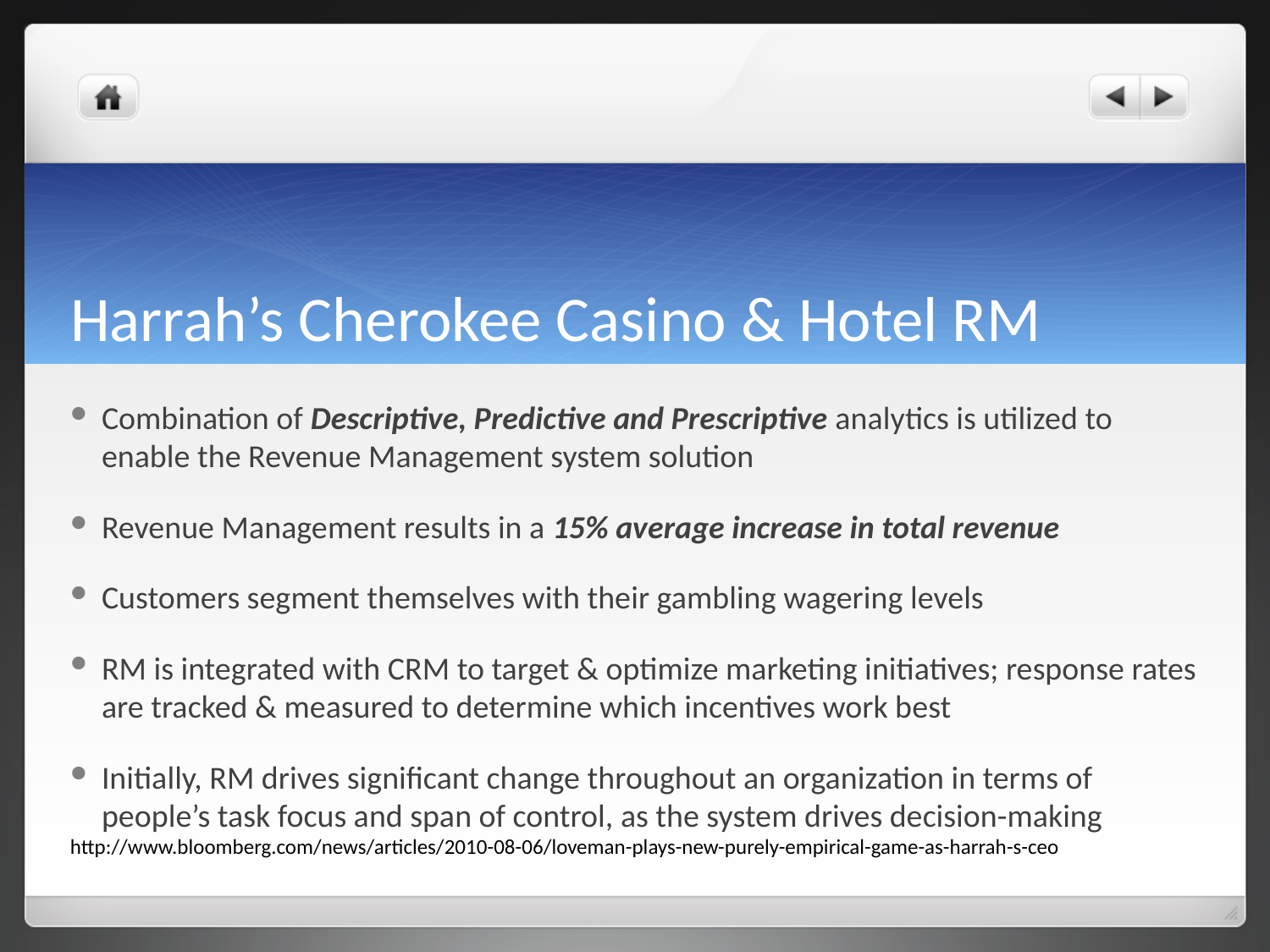

# Harrah’s Cherokee Casino & Hotel RM
Combination of Descriptive, Predictive and Prescriptive analytics is utilized to enable the Revenue Management system solution
Revenue Management results in a 15% average increase in total revenue
Customers segment themselves with their gambling wagering levels
RM is integrated with CRM to target & optimize marketing initiatives; response rates are tracked & measured to determine which incentives work best
Initially, RM drives significant change throughout an organization in terms of people’s task focus and span of control, as the system drives decision-making

http://www.bloomberg.com/news/articles/2010-08-06/loveman-plays-new-purely-empirical-game-as-harrah-s-ceo